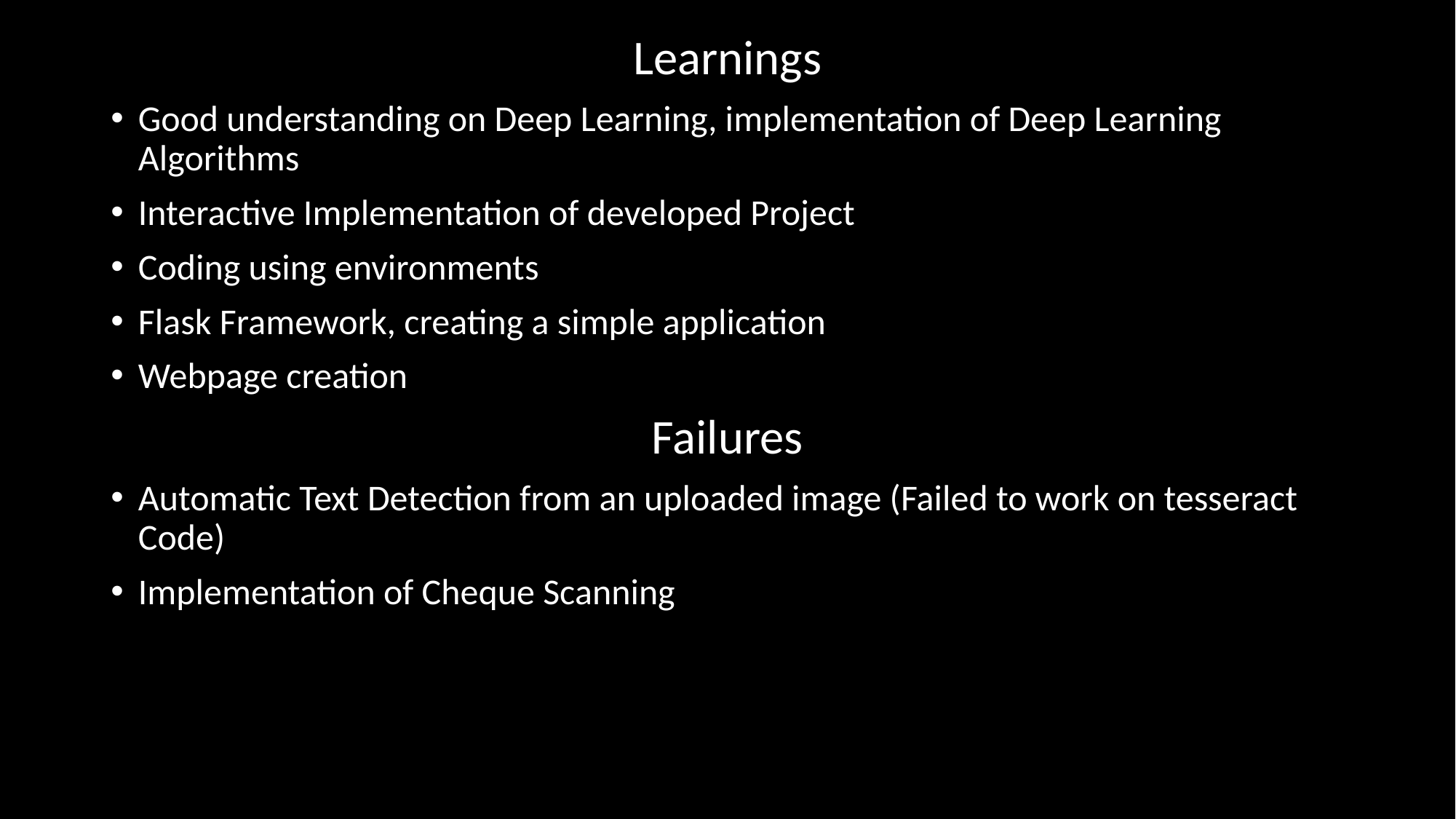

Learnings
Good understanding on Deep Learning, implementation of Deep Learning Algorithms
Interactive Implementation of developed Project
Coding using environments
Flask Framework, creating a simple application
Webpage creation
Failures
Automatic Text Detection from an uploaded image (Failed to work on tesseract Code)
Implementation of Cheque Scanning